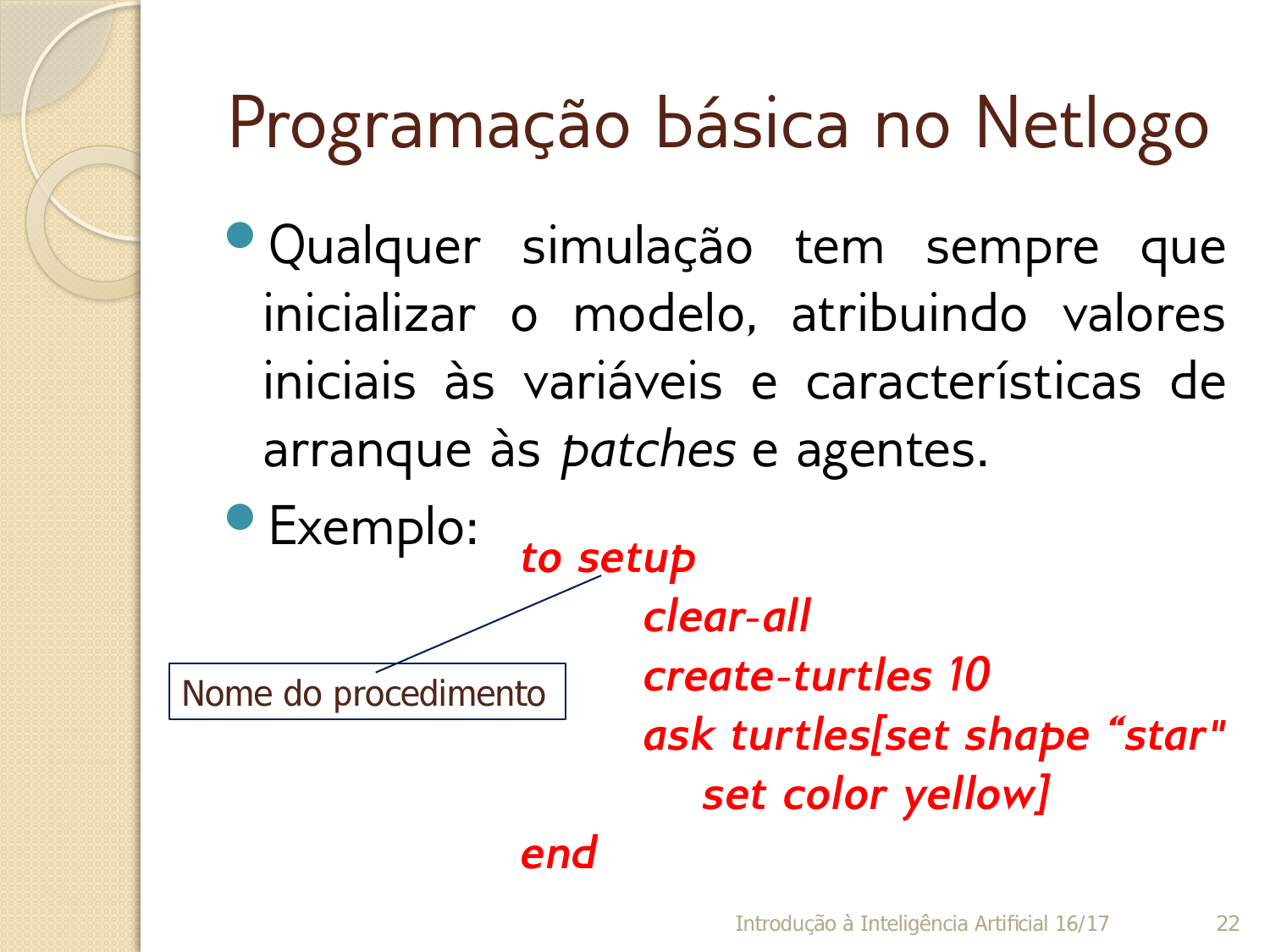

# Programação básica no Netlogo
Qualquer simulação tem sempre que inicializar o modelo, atribuindo valores iniciais às variáveis e características de arranque às patches e agentes.
Exemplo:
to setup
    clear-all
    create-turtles 10
    ask turtles[set shape “star"
        set color yellow]
end
Nome do procedimento
Introdução à Inteligência Artificial 16/17
22